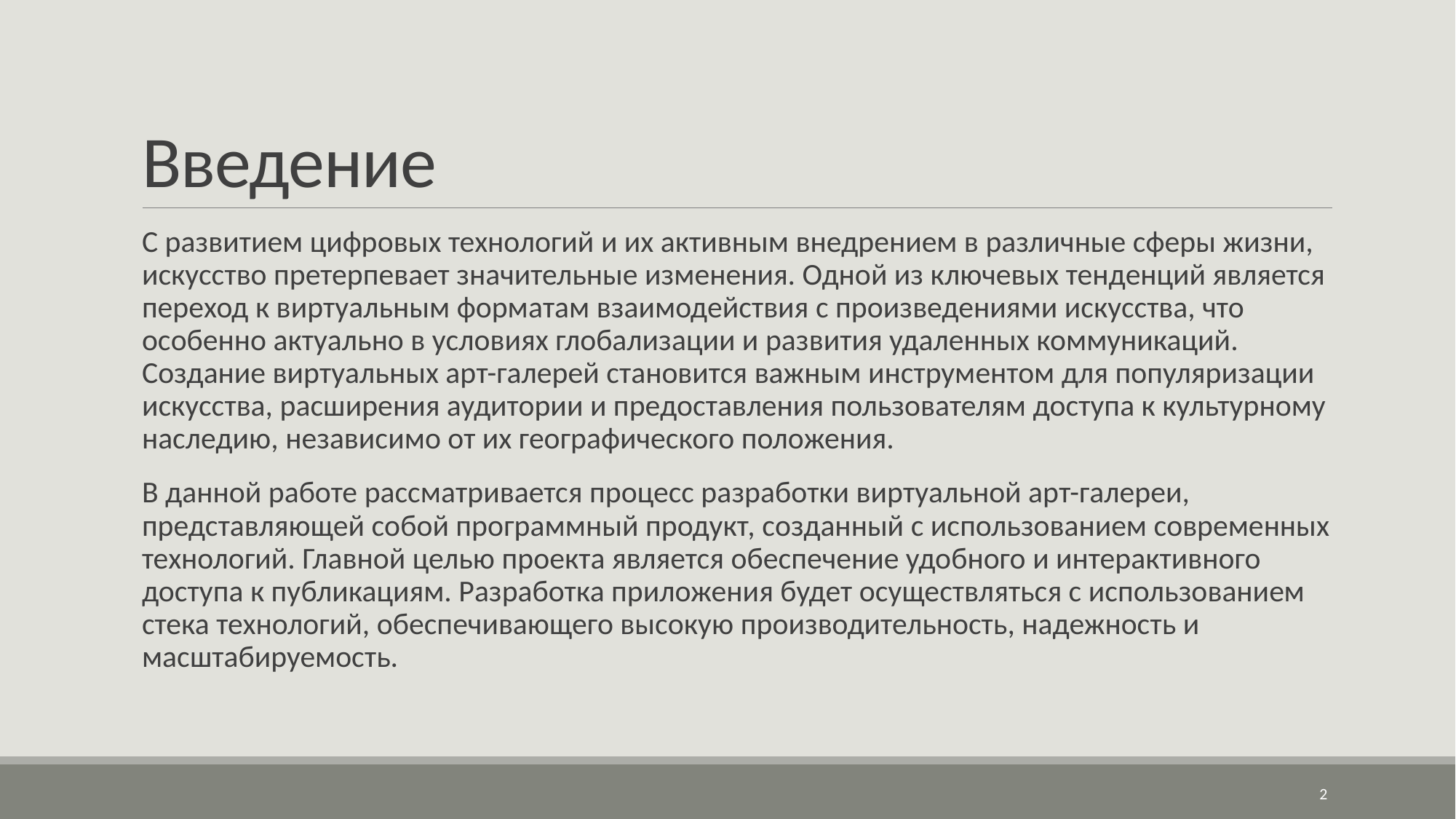

# Введение
С развитием цифровых технологий и их активным внедрением в различные сферы жизни, искусство претерпевает значительные изменения. Одной из ключевых тенденций является переход к виртуальным форматам взаимодействия с произведениями искусства, что особенно актуально в условиях глобализации и развития удаленных коммуникаций. Создание виртуальных арт-галерей становится важным инструментом для популяризации искусства, расширения аудитории и предоставления пользователям доступа к культурному наследию, независимо от их географического положения.
В данной работе рассматривается процесс разработки виртуальной арт-галереи, представляющей собой программный продукт, созданный с использованием современных технологий. Главной целью проекта является обеспечение удобного и интерактивного доступа к публикациям. Разработка приложения будет осуществляться с использованием стека технологий, обеспечивающего высокую производительность, надежность и масштабируемость.
2